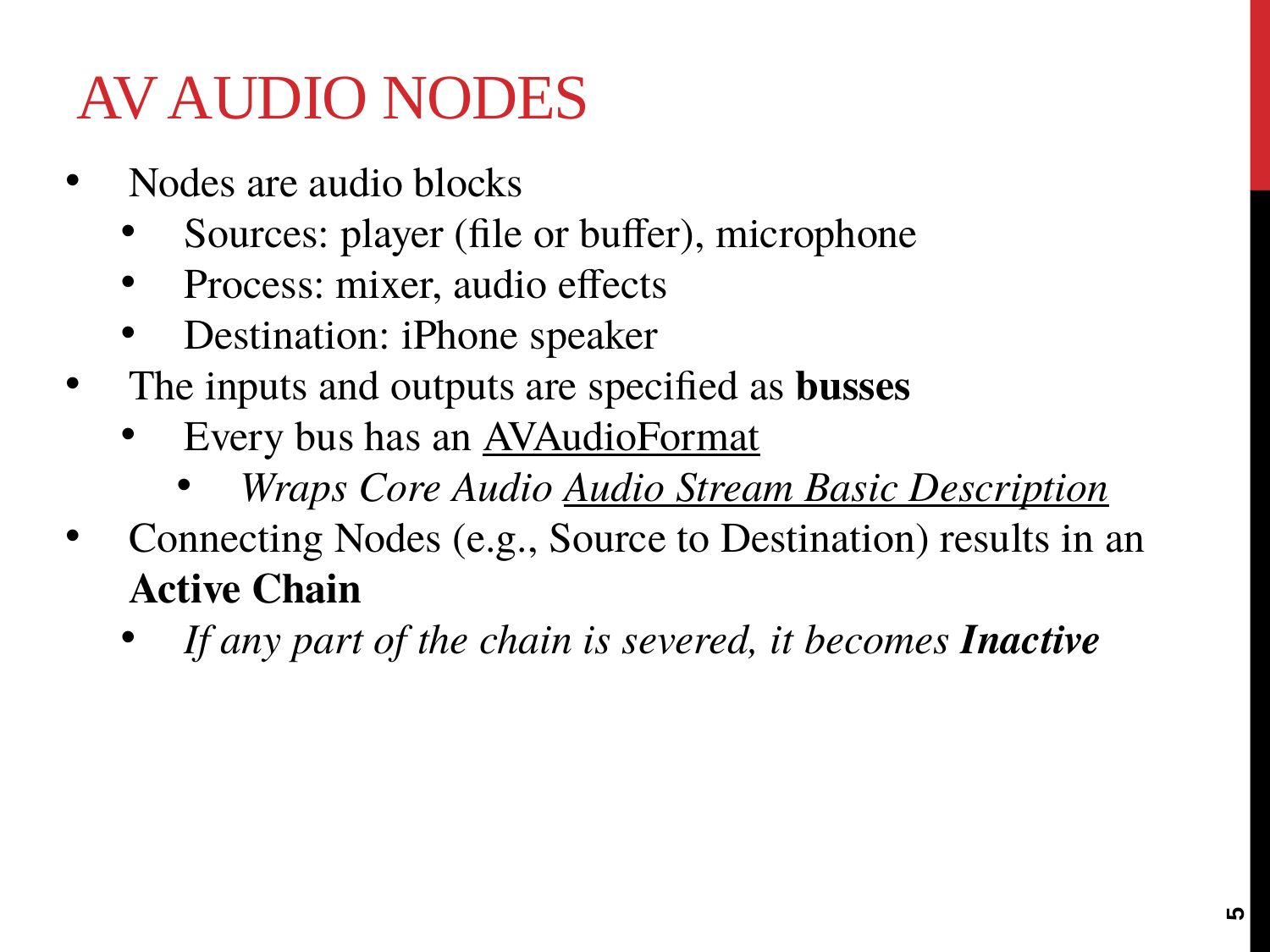

# AV Audio Nodes
Nodes are audio blocks
Sources: player (file or buffer), microphone
Process: mixer, audio effects
Destination: iPhone speaker
The inputs and outputs are specified as busses
Every bus has an AVAudioFormat
Wraps Core Audio Audio Stream Basic Description
Connecting Nodes (e.g., Source to Destination) results in an Active Chain
If any part of the chain is severed, it becomes Inactive

5